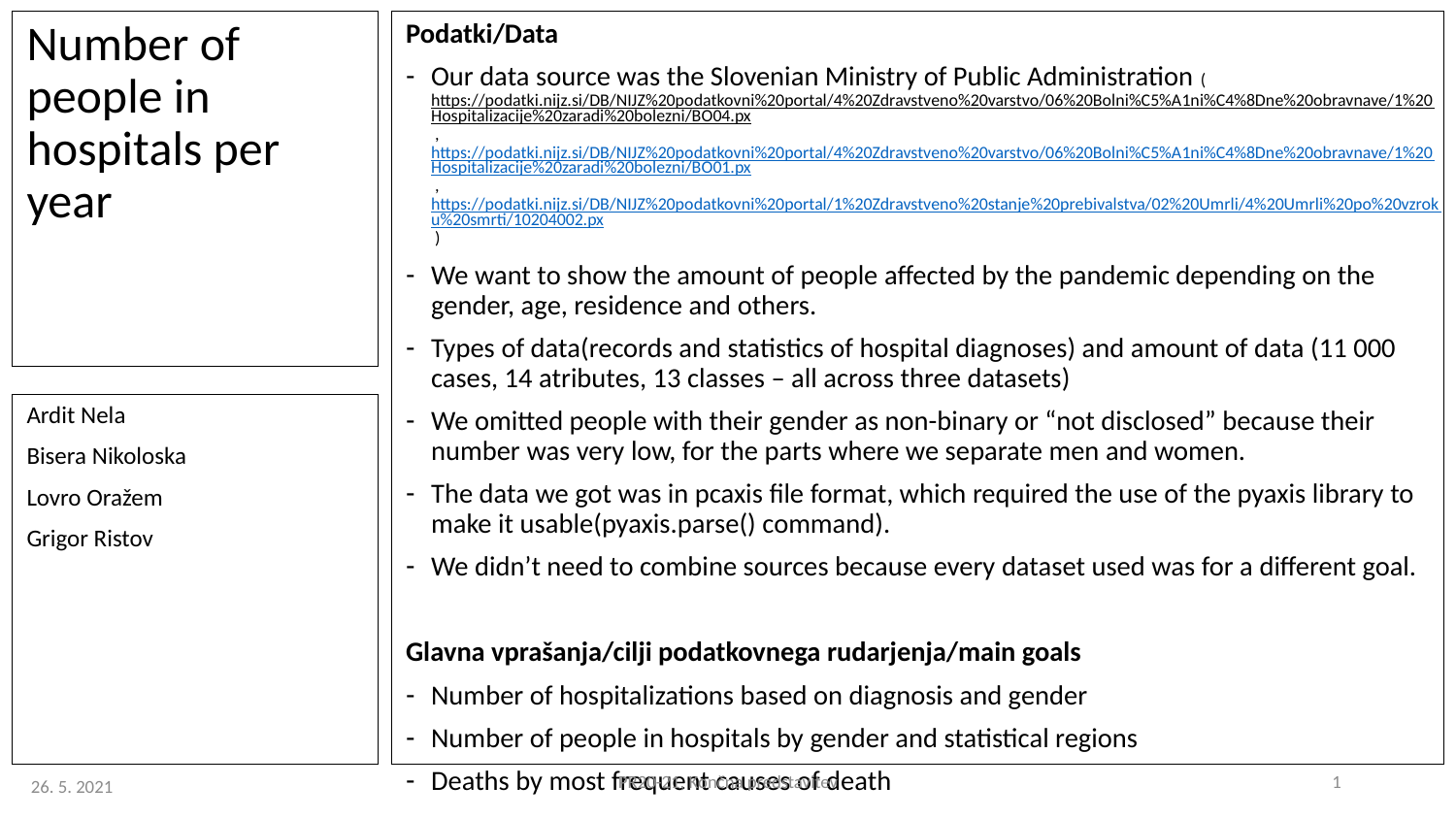

# Number of people in hospitals per year
Podatki/Data
Our data source was the Slovenian Ministry of Public Administration (https://podatki.nijz.si/DB/NIJZ%20podatkovni%20portal/4%20Zdravstveno%20varstvo/06%20Bolni%C5%A1ni%C4%8Dne%20obravnave/1%20Hospitalizacije%20zaradi%20bolezni/BO04.px , https://podatki.nijz.si/DB/NIJZ%20podatkovni%20portal/4%20Zdravstveno%20varstvo/06%20Bolni%C5%A1ni%C4%8Dne%20obravnave/1%20Hospitalizacije%20zaradi%20bolezni/BO01.px , https://podatki.nijz.si/DB/NIJZ%20podatkovni%20portal/1%20Zdravstveno%20stanje%20prebivalstva/02%20Umrli/4%20Umrli%20po%20vzroku%20smrti/10204002.px )
We want to show the amount of people affected by the pandemic depending on the gender, age, residence and others.
Types of data(records and statistics of hospital diagnoses) and amount of data (11 000 cases, 14 atributes, 13 classes – all across three datasets)
We omitted people with their gender as non-binary or “not disclosed” because their number was very low, for the parts where we separate men and women.
The data we got was in pcaxis file format, which required the use of the pyaxis library to make it usable(pyaxis.parse() command).
We didn’t need to combine sources because every dataset used was for a different goal.

Glavna vprašanja/cilji podatkovnega rudarjenja/main goals
Number of hospitalizations based on diagnosis and gender
Number of people in hospitals by gender and statistical regions
Deaths by most frequent causes of death
Ardit Nela
Bisera Nikoloska
Lovro Oražem
Grigor Ristov

PR20-21, Končna predstavitev
1
 26. 5. 2021